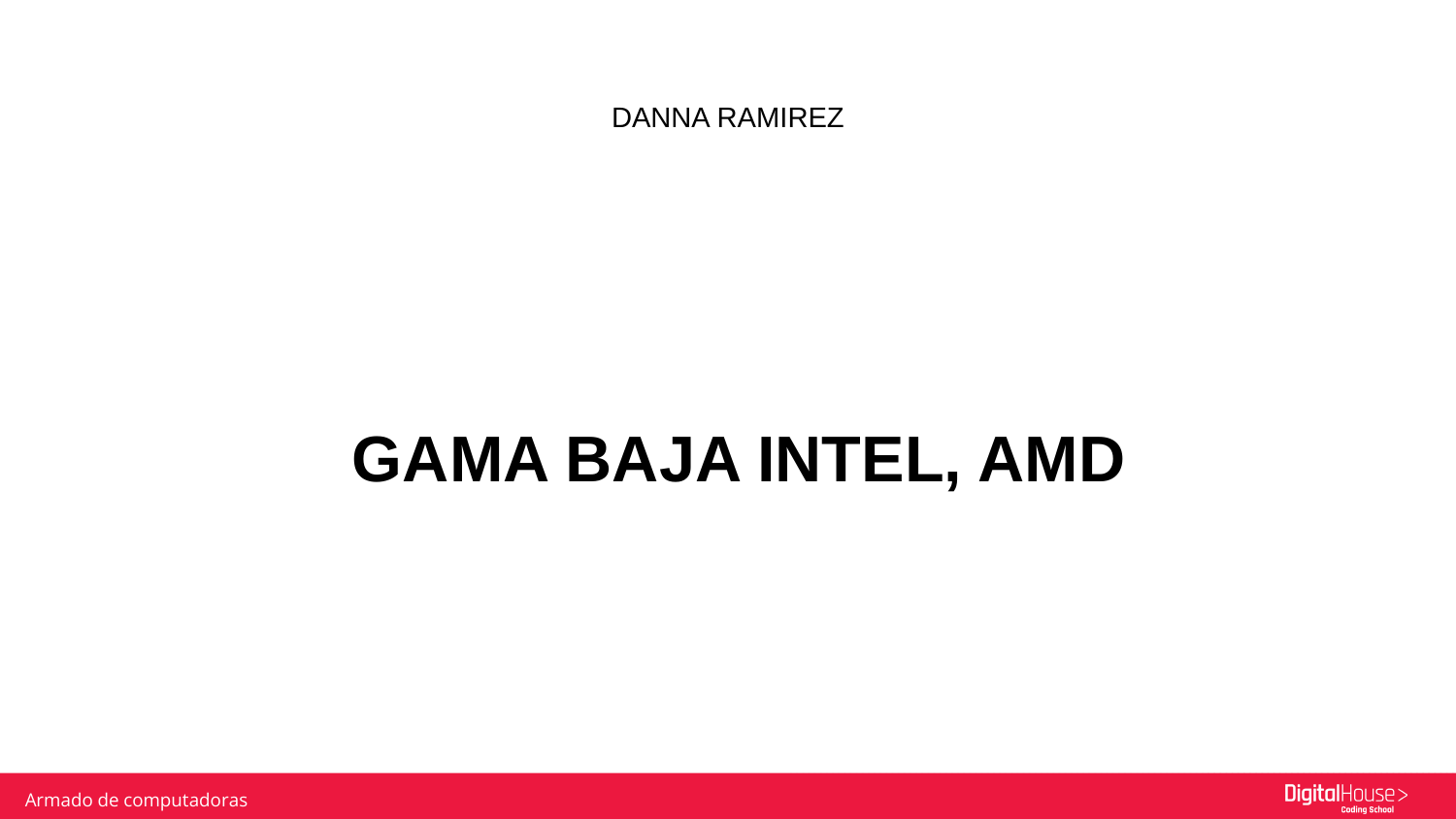

# DANNA RAMIREZ
GAMA BAJA INTEL, AMD